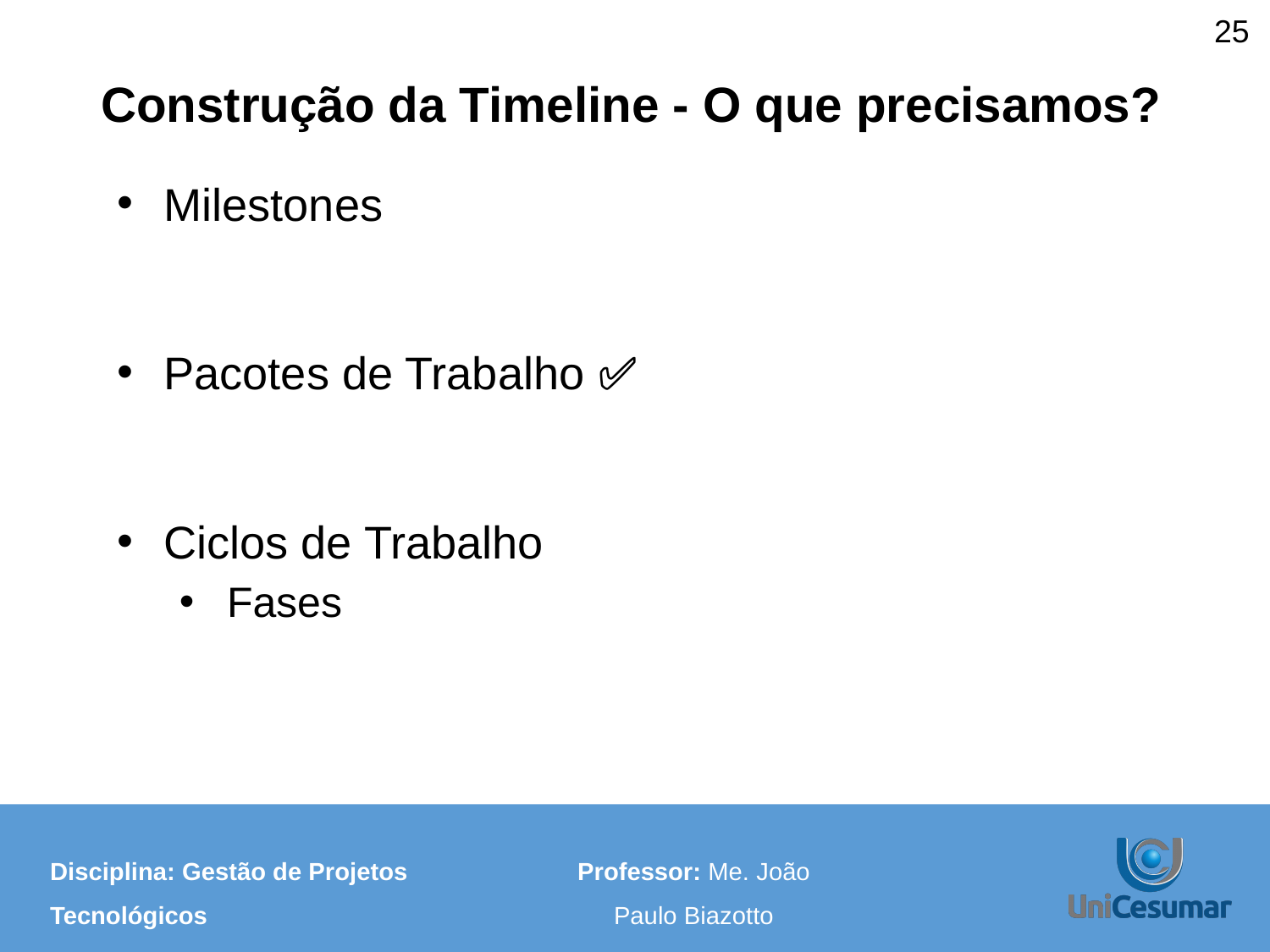

25
# Construção da Timeline - O que precisamos?
Milestones

Pacotes de Trabalho ✅

Ciclos de Trabalho
Fases